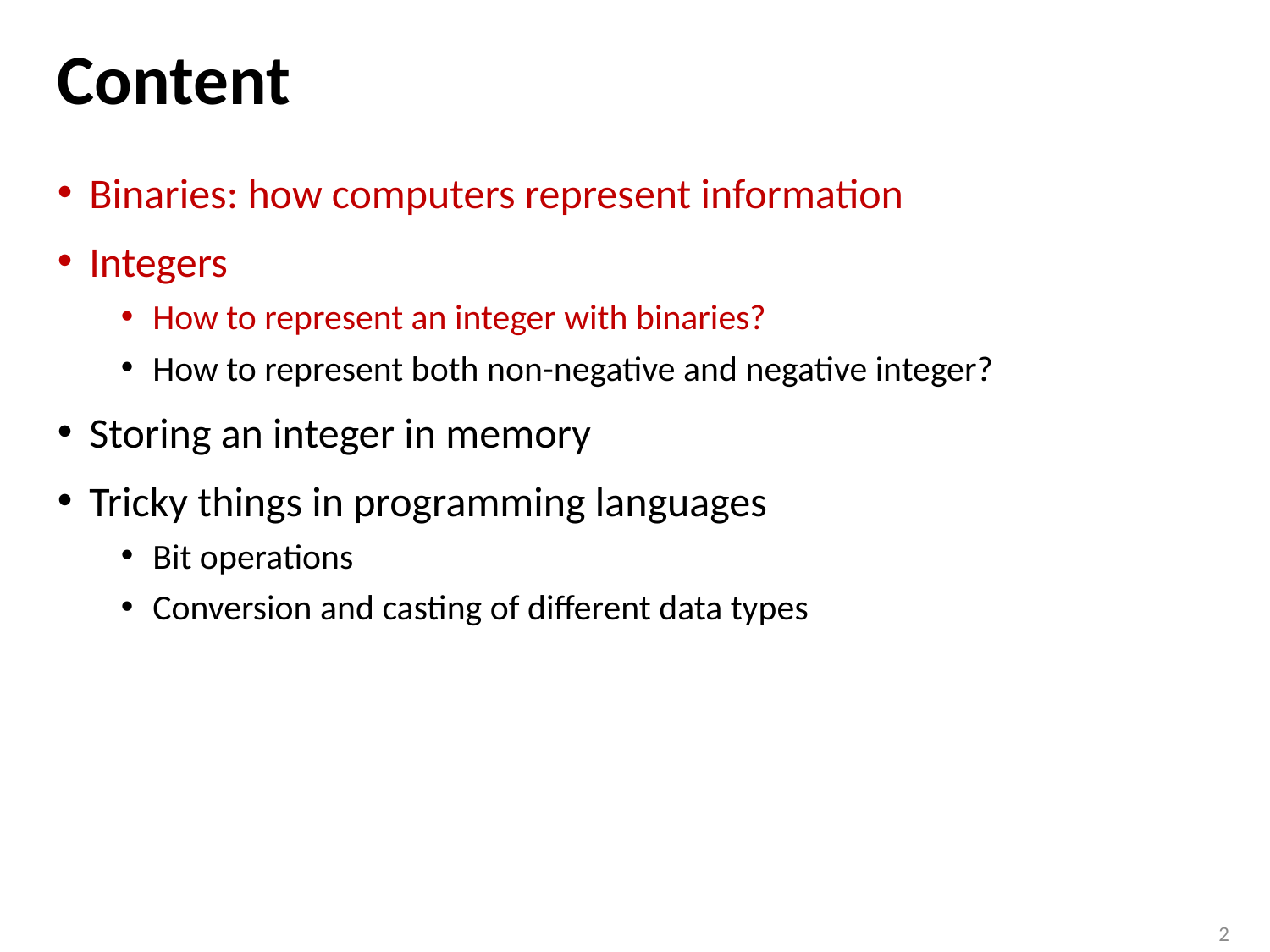

# Content
Binaries: how computers represent information
Integers
How to represent an integer with binaries?
How to represent both non-negative and negative integer?
Storing an integer in memory
Tricky things in programming languages
Bit operations
Conversion and casting of different data types
2